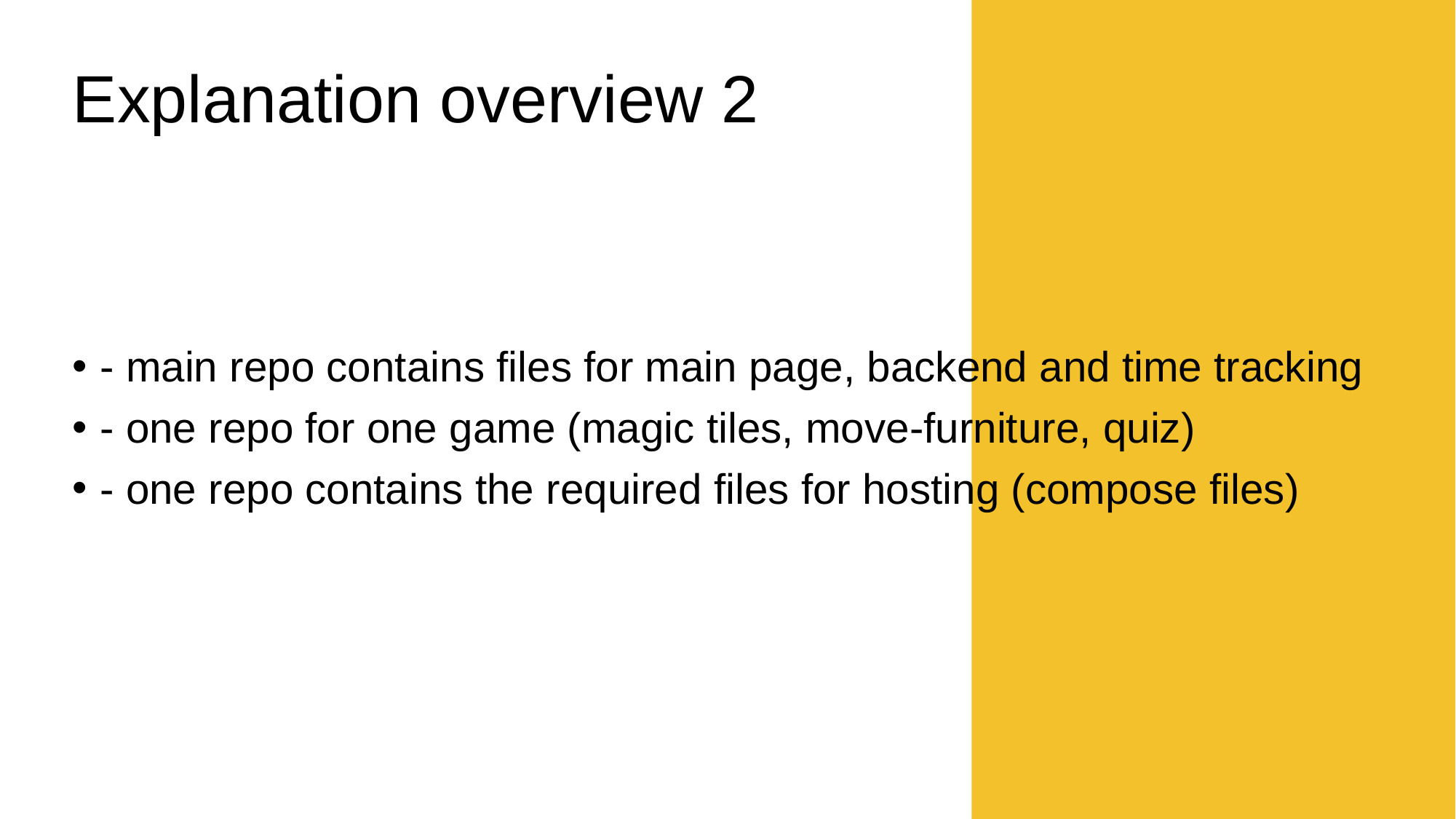

# Explanation overview 2
- main repo contains files for main page, backend and time tracking
- one repo for one game (magic tiles, move-furniture, quiz)
- one repo contains the required files for hosting (compose files)